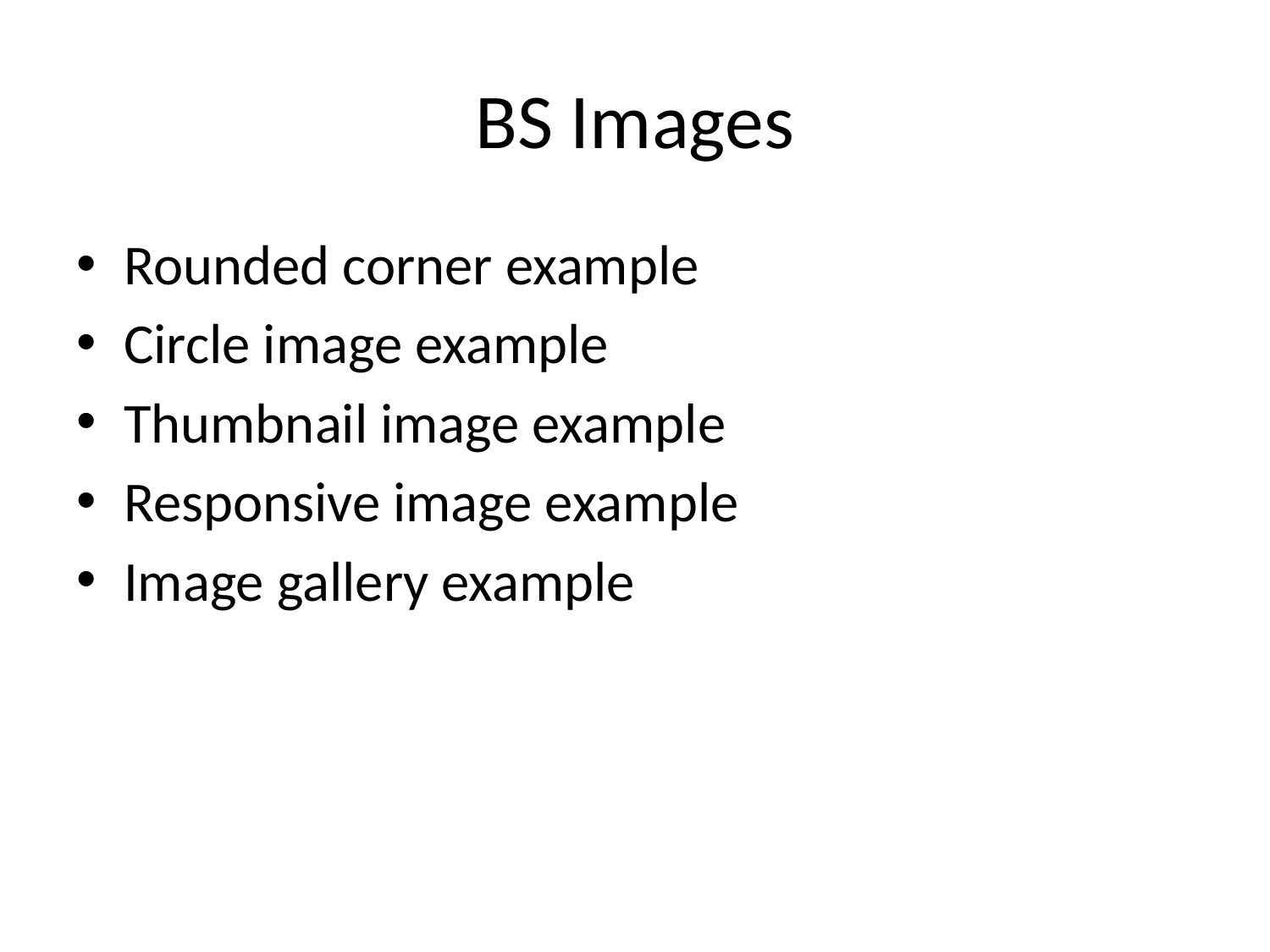

# BS Images
Rounded corner example
Circle image example
Thumbnail image example
Responsive image example
Image gallery example